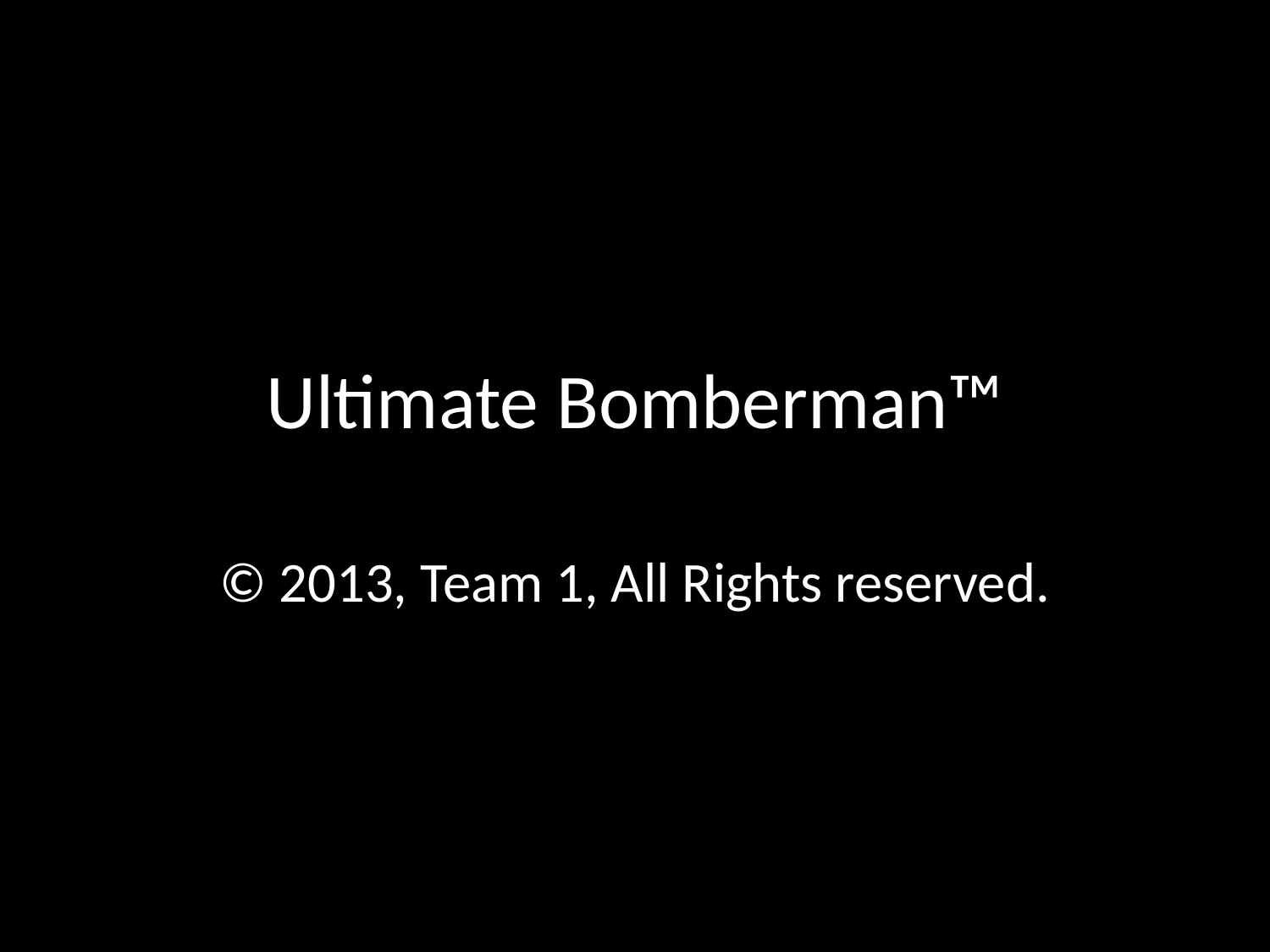

# Ultimate Bomberman™
© 2013, Team 1, All Rights reserved.